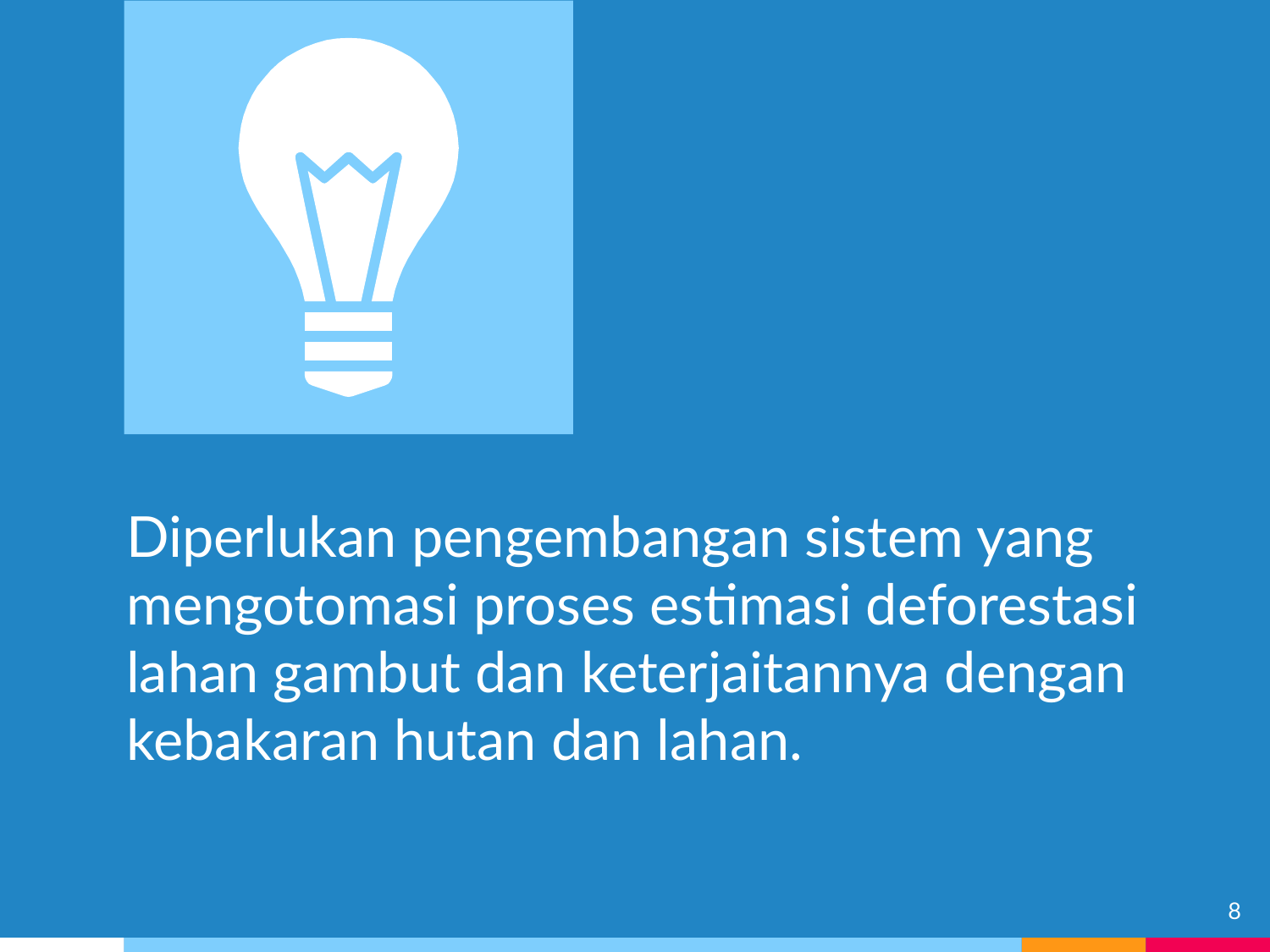

Diperlukan pengembangan sistem yang mengotomasi proses estimasi deforestasi lahan gambut dan keterjaitannya dengan kebakaran hutan dan lahan.
8